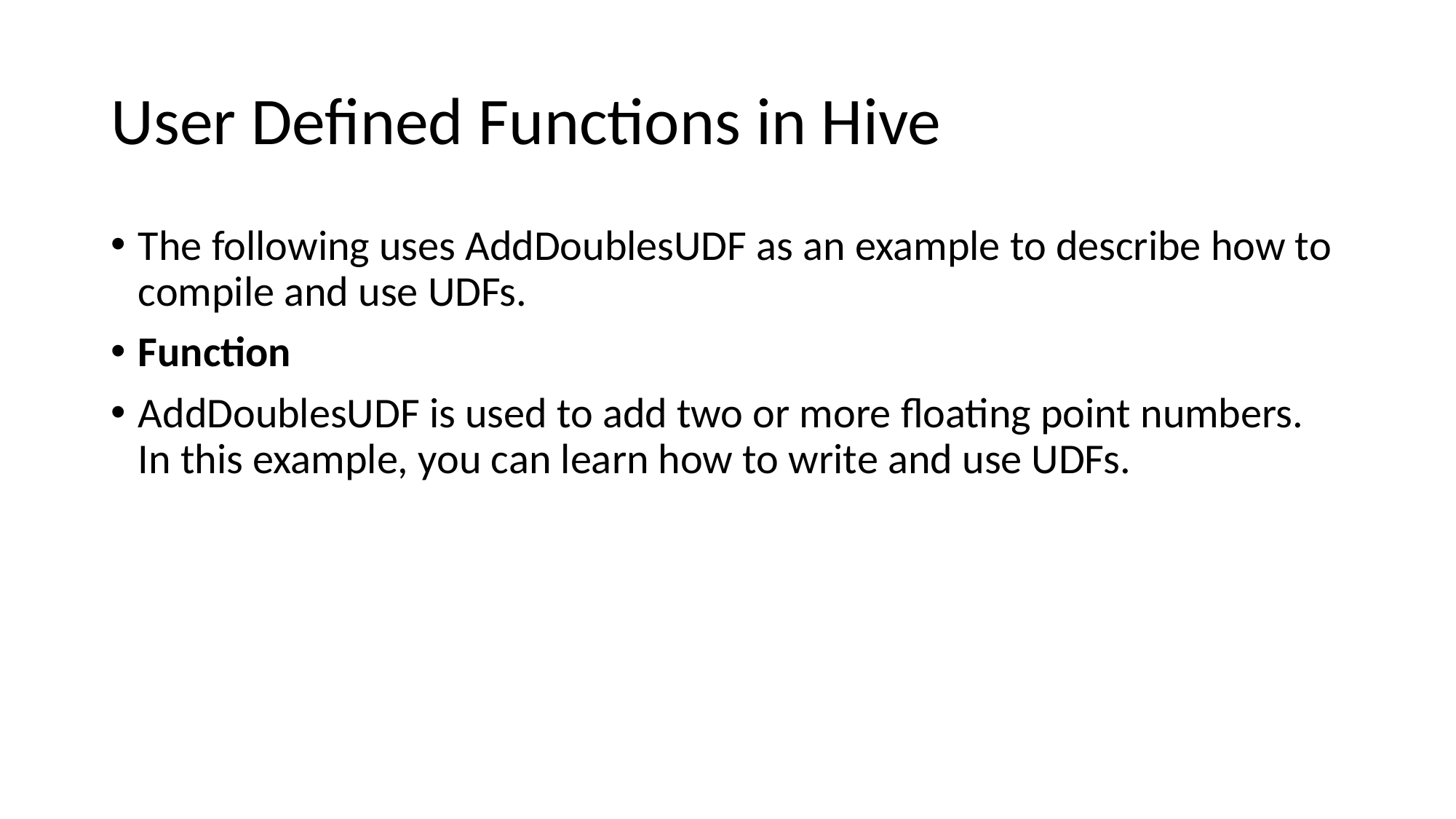

# User Defined Functions in Hive
The following uses AddDoublesUDF as an example to describe how to compile and use UDFs.
Function
AddDoublesUDF is used to add two or more floating point numbers. In this example, you can learn how to write and use UDFs.